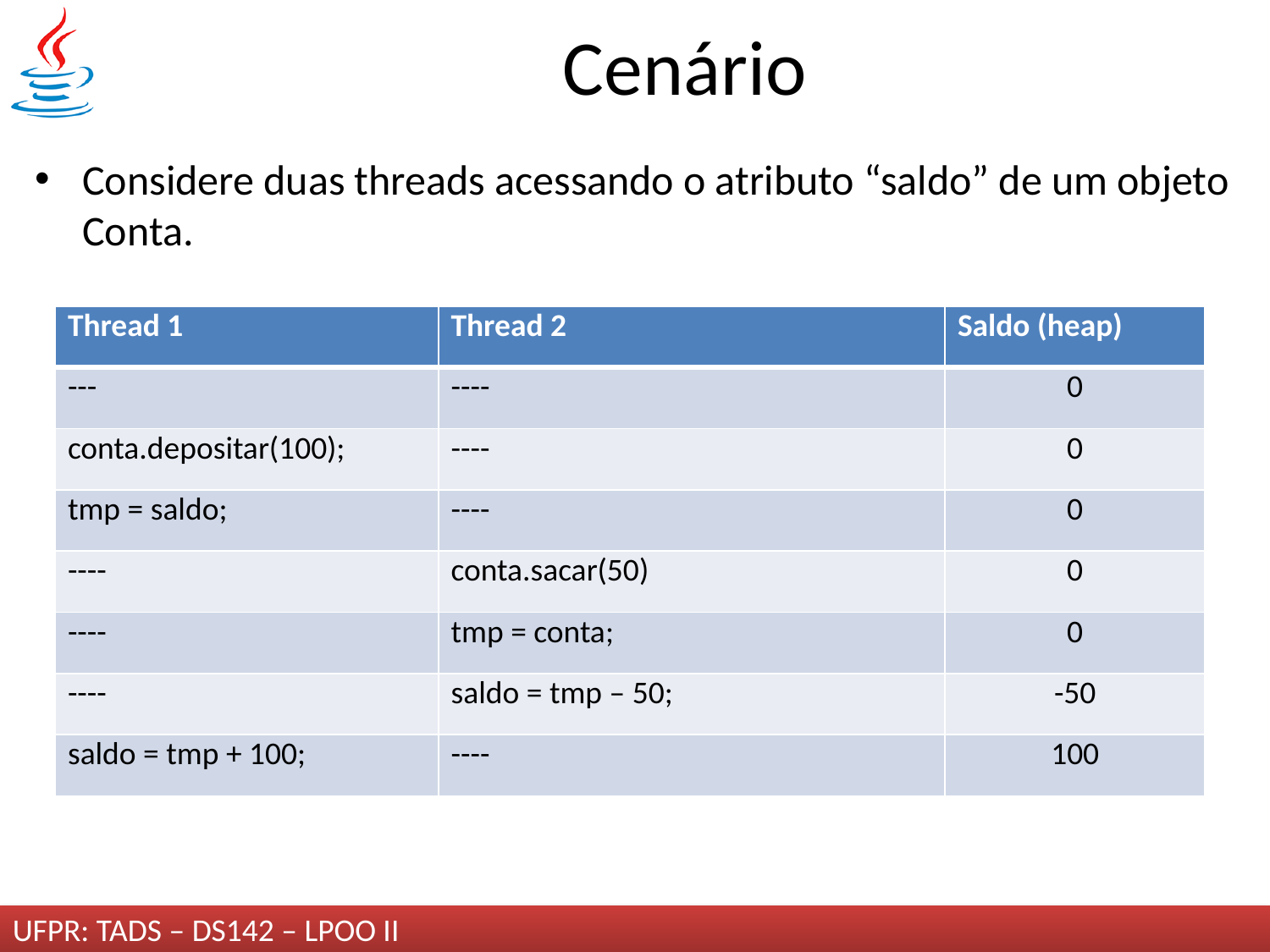

# Cenário
Considere duas threads acessando o atributo “saldo” de um objeto Conta.
| Thread 1 | Thread 2 | Saldo (heap) |
| --- | --- | --- |
| --- | ---- | 0 |
| conta.depositar(100); | ---- | 0 |
| tmp = saldo; | ---- | 0 |
| ---- | conta.sacar(50) | 0 |
| ---- | tmp = conta; | 0 |
| ---- | saldo = tmp – 50; | -50 |
| saldo = tmp + 100; | ---- | 100 |